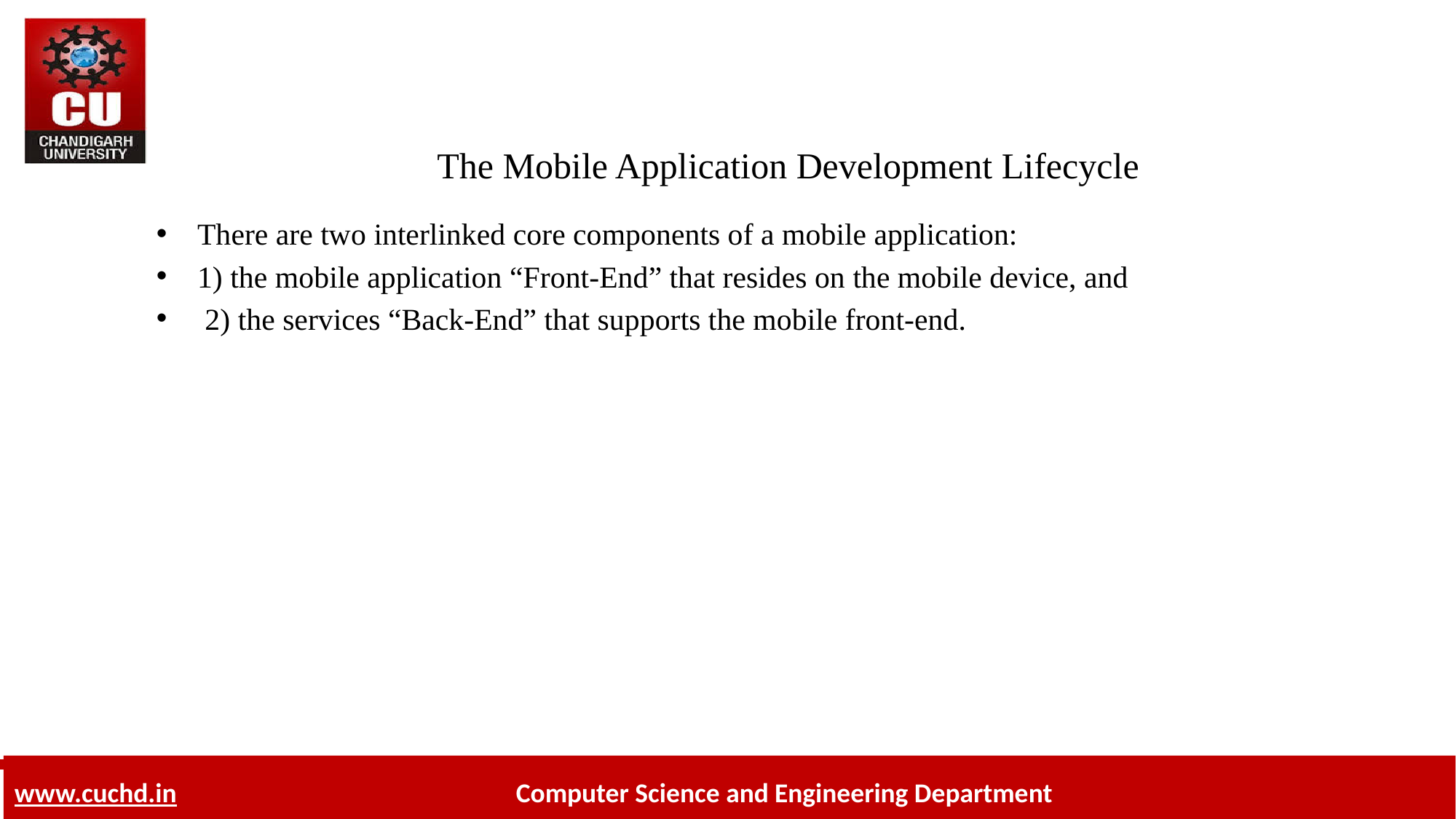

# The Mobile Application Development Lifecycle
There are two interlinked core components of a mobile application:
1) the mobile application “Front-End” that resides on the mobile device, and
 2) the services “Back-End” that supports the mobile front-end.